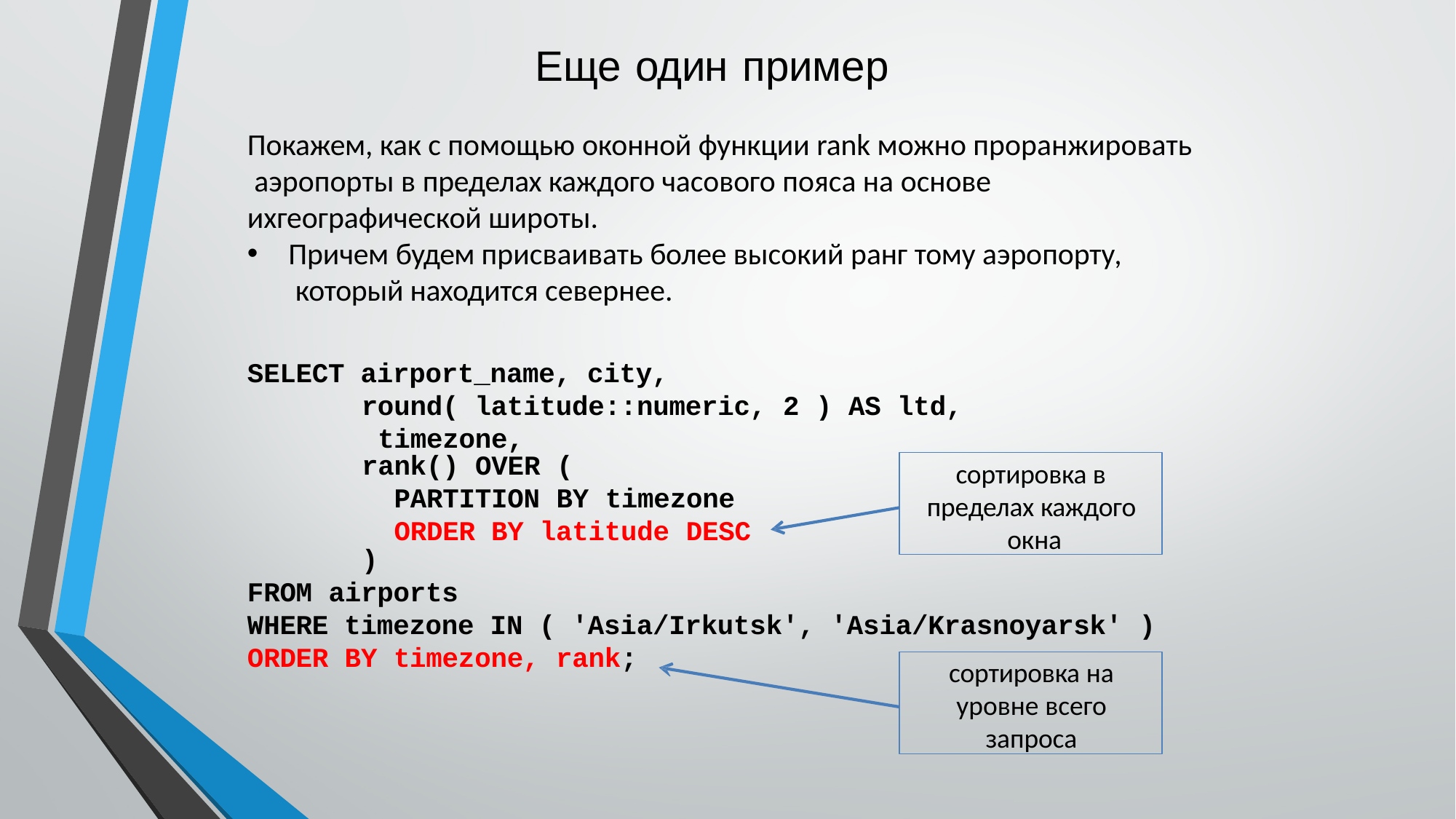

# Еще один пример
Покажем, как с помощью оконной функции rank можно проранжировать  аэропорты в пределах каждого часового пояса на основе ихгеографической широты.
Причем будем присваивать более высокий ранг тому аэропорту,  который находится севернее.

SELECT airport_name, city,
round( latitude::numeric, 2 ) AS ltd,  timezone,
rank() OVER (
PARTITION BY timezone  ORDER BY latitude DESC
сортировка в
пределах каждого  окна

)
FROM airports
WHERE timezone IN ( 'Asia/Irkutsk', 'Asia/Krasnoyarsk' )
ORDER BY timezone, rank;
сортировка на  уровне всего  запроса